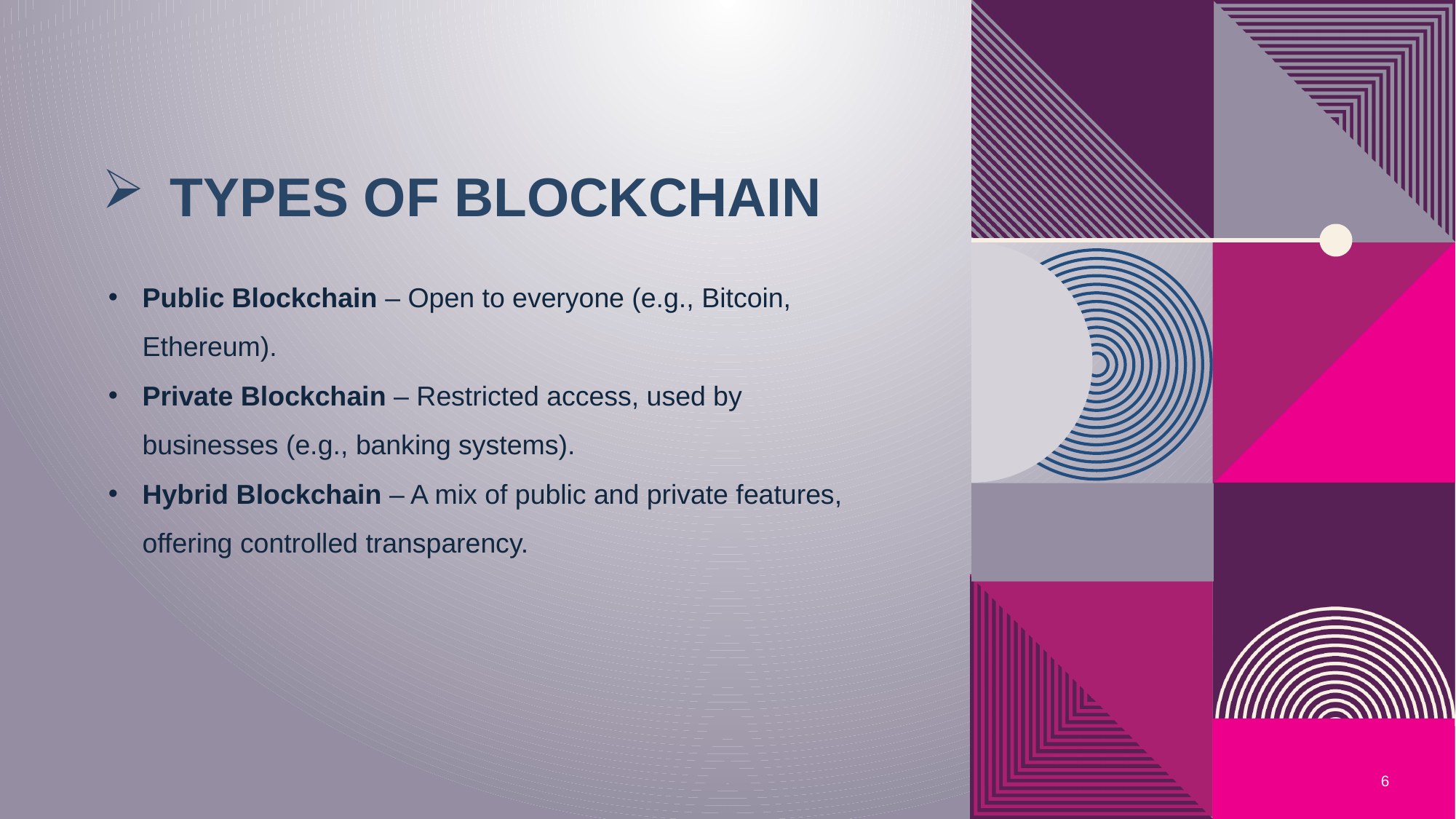

# Types of Blockchain
Public Blockchain – Open to everyone (e.g., Bitcoin, Ethereum).
Private Blockchain – Restricted access, used by businesses (e.g., banking systems).
Hybrid Blockchain – A mix of public and private features, offering controlled transparency.
6